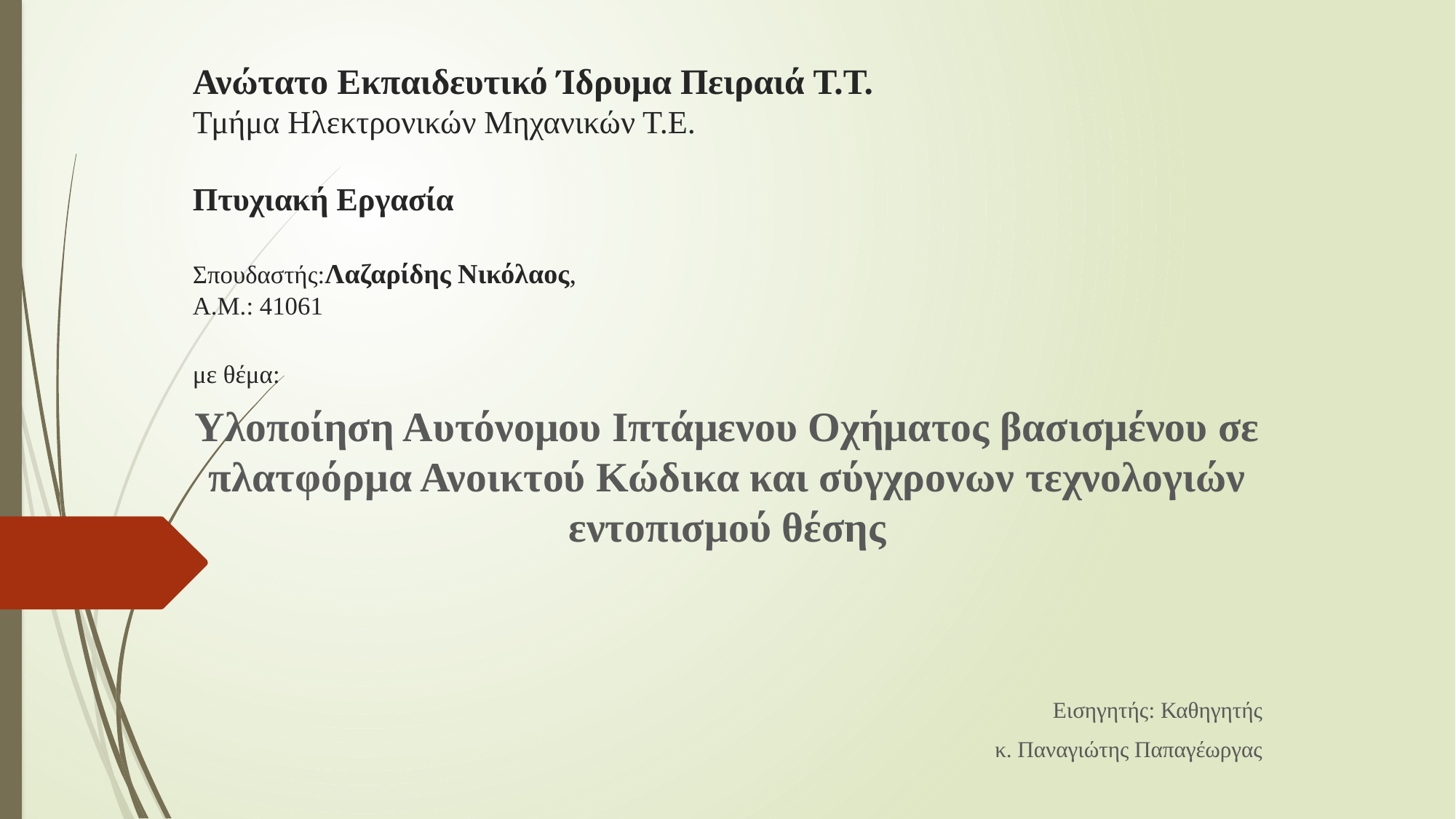

# Ανώτατο Εκπαιδευτικό Ίδρυμα Πειραιά T.T. Τμήμα Ηλεκτρονικών Μηχανικών Τ.Ε. Πτυχιακή Εργασία Σπουδαστής:Λαζαρίδης Νικόλαος, Α.Μ.: 41061 με θέμα:
Υλοποίηση Αυτόνομου Ιπτάμενου Οχήματος βασισμένου σε πλατφόρμα Ανοικτού Κώδικα και σύγχρονων τεχνολογιών εντοπισμού θέσης

Εισηγητής: Καθηγητής
κ. Παναγιώτης Παπαγέωργας